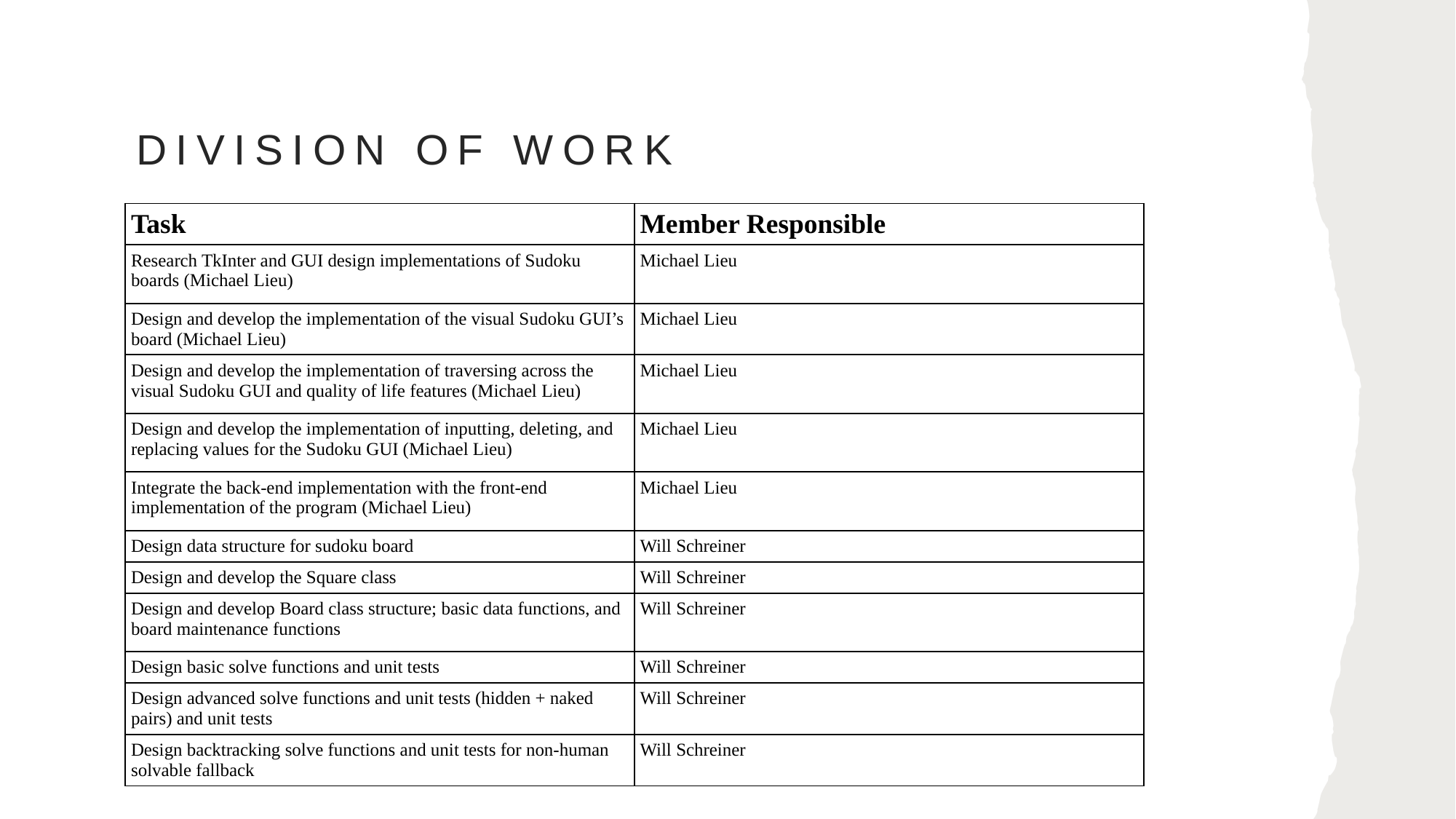

# Division of Work
| Task | Member Responsible |
| --- | --- |
| Research TkInter and GUI design implementations of Sudoku boards (Michael Lieu) | Michael Lieu |
| Design and develop the implementation of the visual Sudoku GUI’s board (Michael Lieu) | Michael Lieu |
| Design and develop the implementation of traversing across the visual Sudoku GUI and quality of life features (Michael Lieu) | Michael Lieu |
| Design and develop the implementation of inputting, deleting, and replacing values for the Sudoku GUI (Michael Lieu) | Michael Lieu |
| Integrate the back-end implementation with the front-end implementation of the program (Michael Lieu) | Michael Lieu |
| Design data structure for sudoku board | Will Schreiner |
| Design and develop the Square class | Will Schreiner |
| Design and develop Board class structure; basic data functions, and board maintenance functions | Will Schreiner |
| Design basic solve functions and unit tests | Will Schreiner |
| Design advanced solve functions and unit tests (hidden + naked pairs) and unit tests | Will Schreiner |
| Design backtracking solve functions and unit tests for non-human solvable fallback | Will Schreiner |